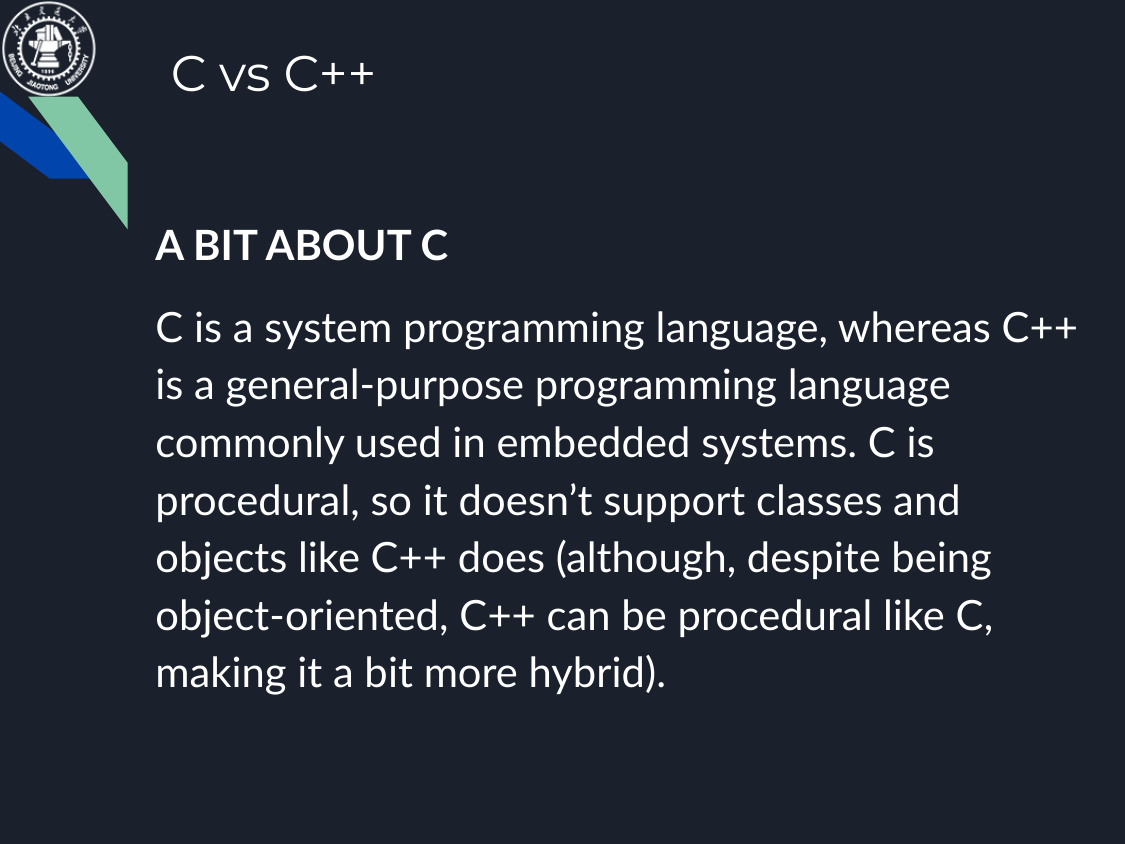

C vs C++
A BIT ABOUT C
C is a system programming language, whereas C++ is a general-purpose programming language commonly used in embedded systems. C is procedural, so it doesn’t support classes and objects like C++ does (although, despite being object-oriented, C++ can be procedural like C, making it a bit more hybrid).